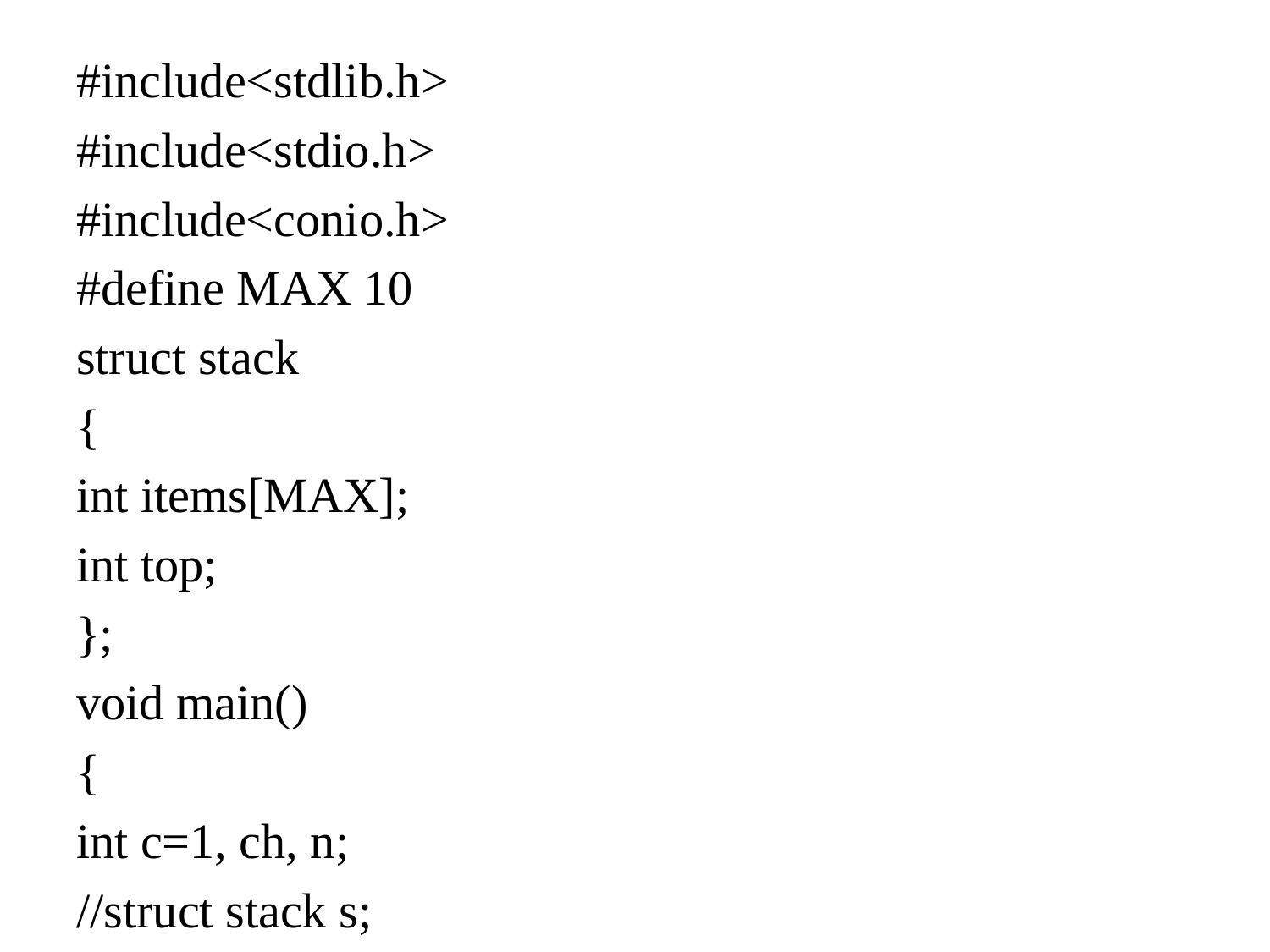

#include<stdlib.h>
#include<stdio.h>
#include<conio.h>
#define MAX 10
struct stack
{
int items[MAX];
int top;
};
void main()
{
int c=1, ch, n;
//struct stack s;